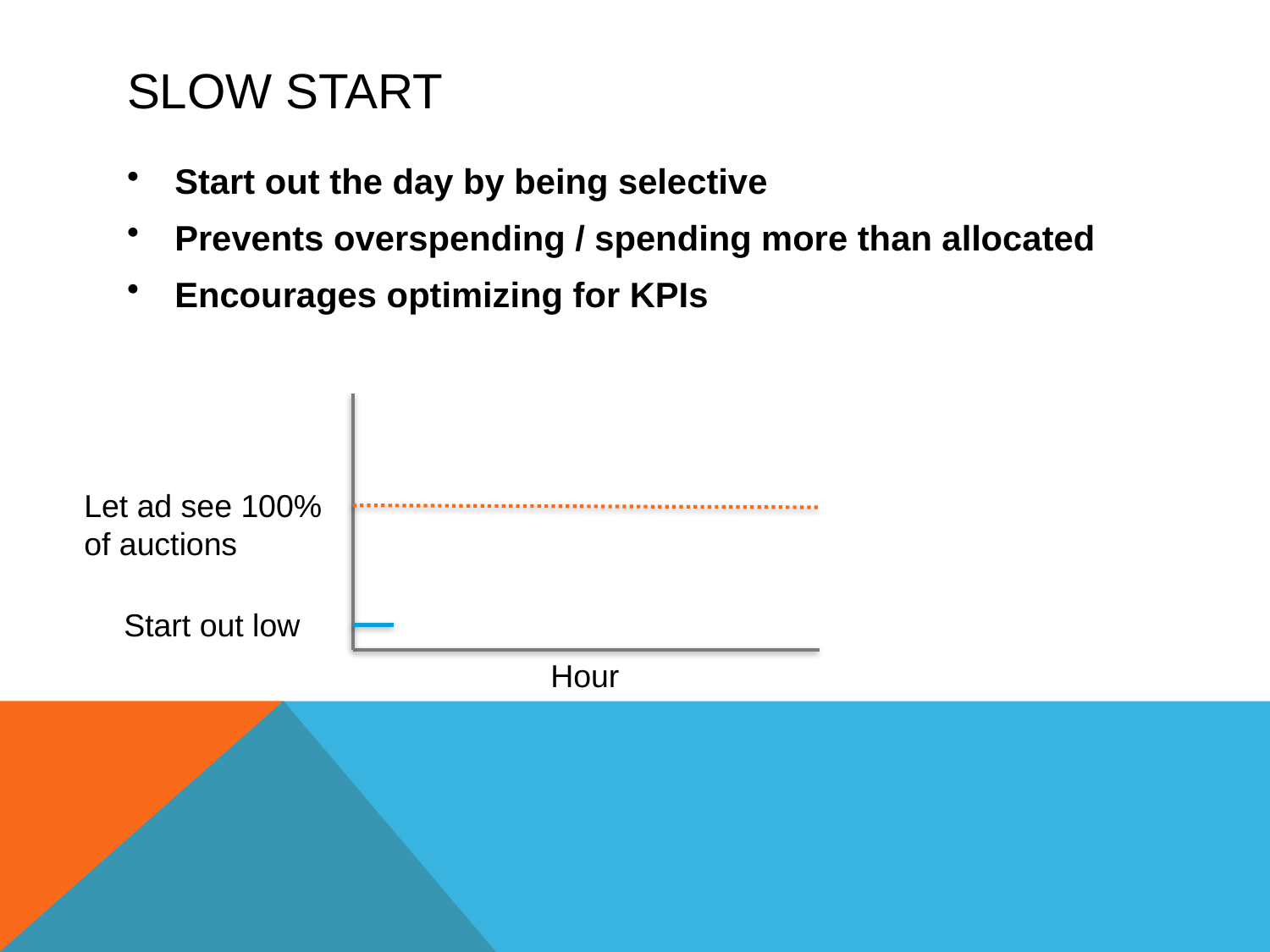

# Slow start
Start out the day by being selective
Prevents overspending / spending more than allocated
Encourages optimizing for KPIs
Let ad see 100% of auctions
Start out low
Hour